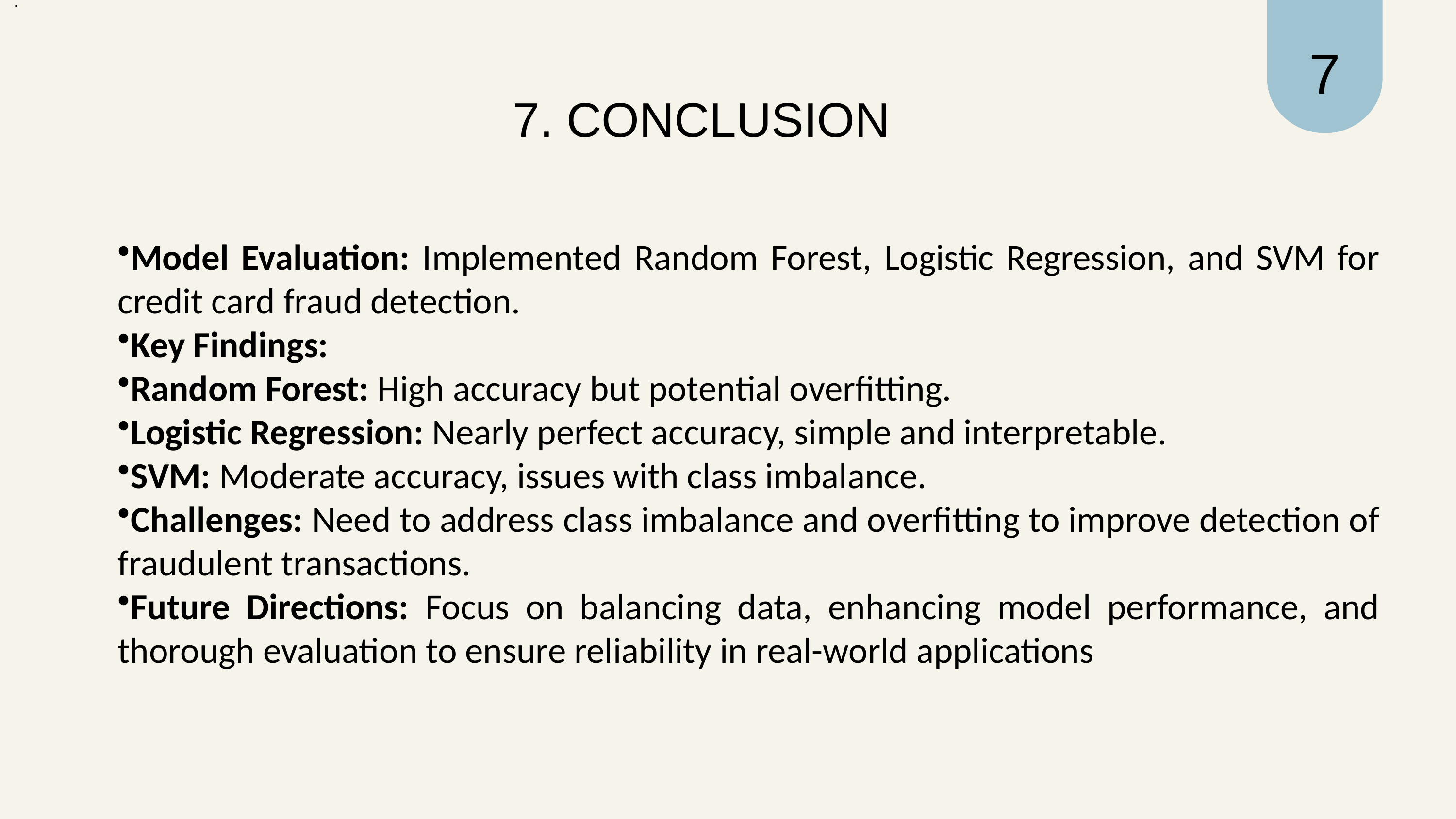

7
.
7. CONCLUSION
Model Evaluation: Implemented Random Forest, Logistic Regression, and SVM for credit card fraud detection.
Key Findings:
Random Forest: High accuracy but potential overfitting.
Logistic Regression: Nearly perfect accuracy, simple and interpretable.
SVM: Moderate accuracy, issues with class imbalance.
Challenges: Need to address class imbalance and overfitting to improve detection of fraudulent transactions.
Future Directions: Focus on balancing data, enhancing model performance, and thorough evaluation to ensure reliability in real-world applications